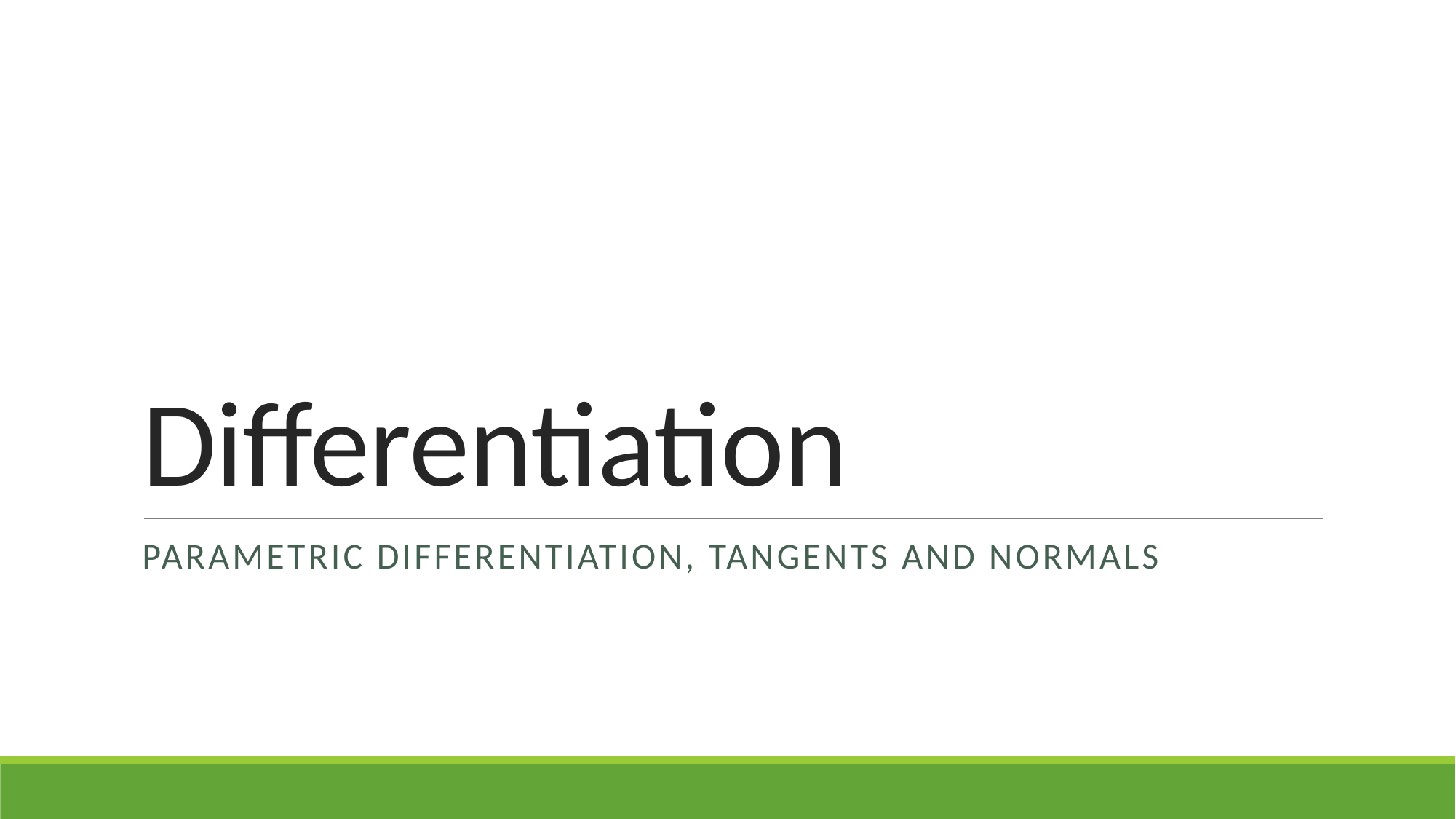

# Differentiation
Parametric Differentiation, Tangents and Normals